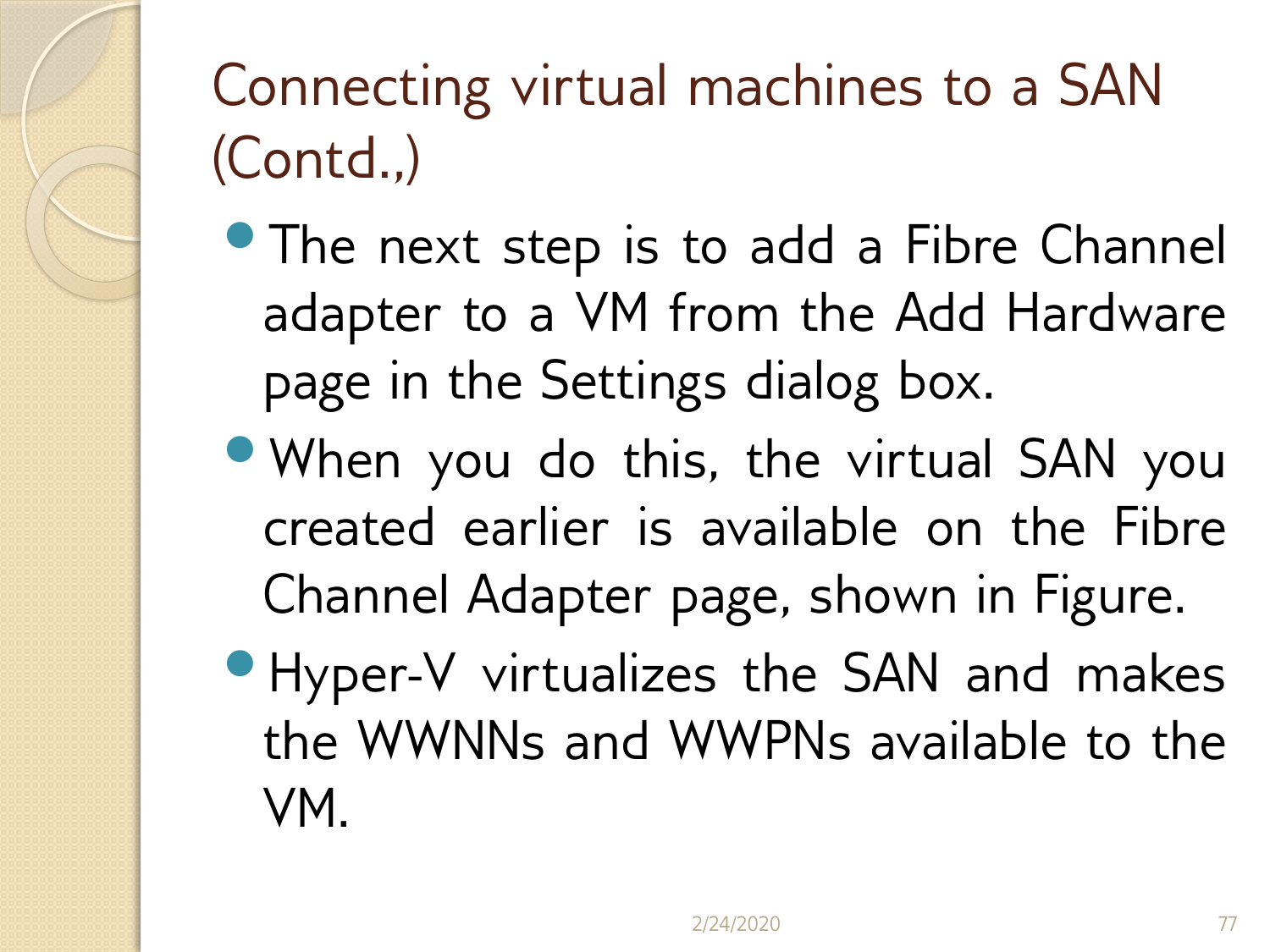

# Connecting virtual machines to a SAN (Contd.,)
The next step is to add a Fibre Channel adapter to a VM from the Add Hardware page in the Settings dialog box.
When you do this, the virtual SAN you created earlier is available on the Fibre Channel Adapter page, shown in Figure.
Hyper-V virtualizes the SAN and makes the WWNNs and WWPNs available to the VM.
2/24/2020
77